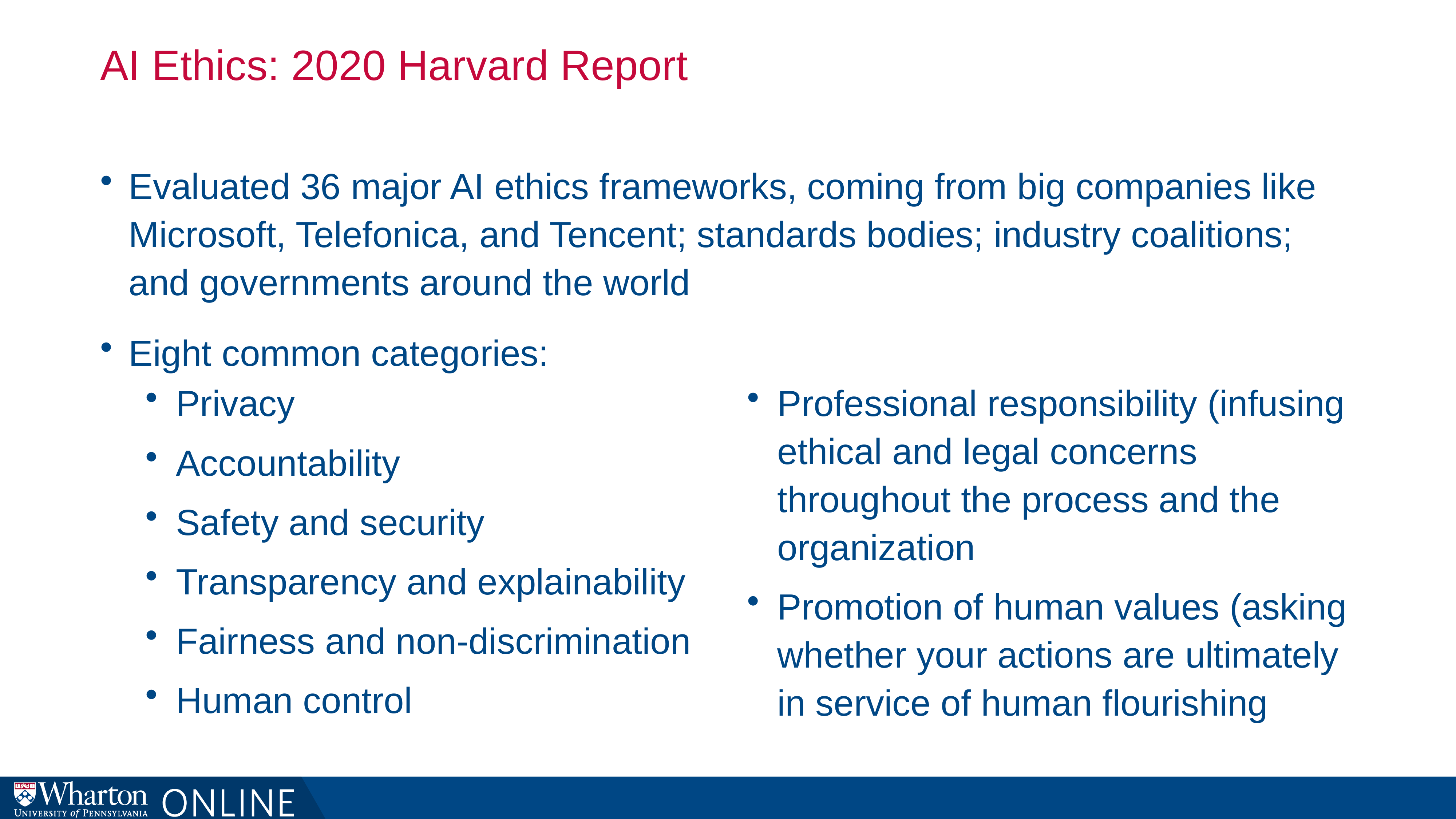

# AI Ethics: 2020 Harvard Report
Evaluated 36 major AI ethics frameworks, coming from big companies like Microsoft, Telefonica, and Tencent; standards bodies; industry coalitions; and governments around the world
Eight common categories:
Privacy
Accountability
Safety and security
Transparency and explainability
Fairness and non-discrimination
Human control
Professional responsibility (infusing ethical and legal concerns throughout the process and the organization
Promotion of human values (asking whether your actions are ultimately in service of human flourishing